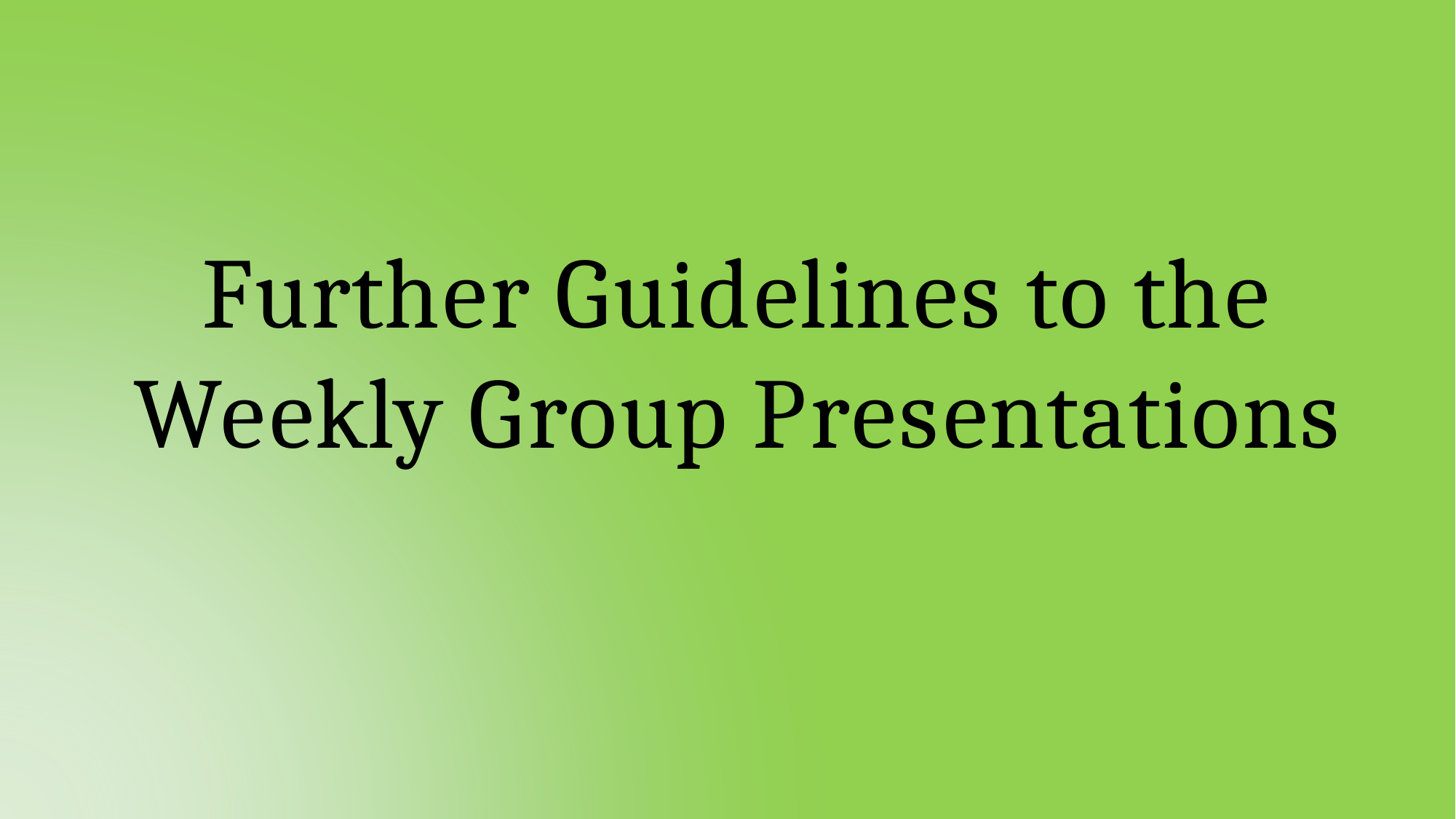

# Further Guidelines to the Weekly Group Presentations